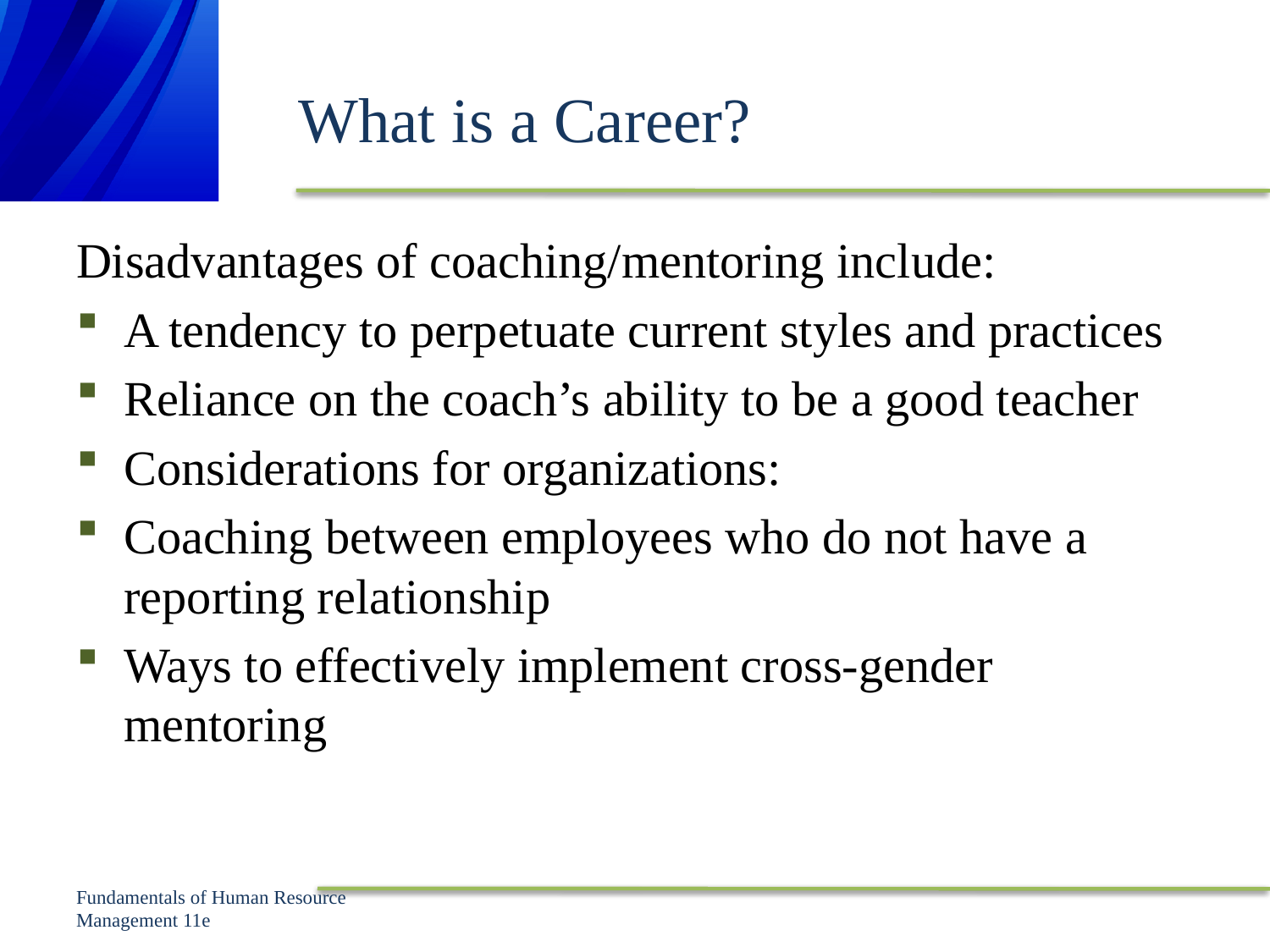

# What is a Career?
Disadvantages of coaching/mentoring include:
A tendency to perpetuate current styles and practices
Reliance on the coach’s ability to be a good teacher
Considerations for organizations:
Coaching between employees who do not have a reporting relationship
Ways to effectively implement cross-gender mentoring

Fundamentals of Human Resource Management 11e